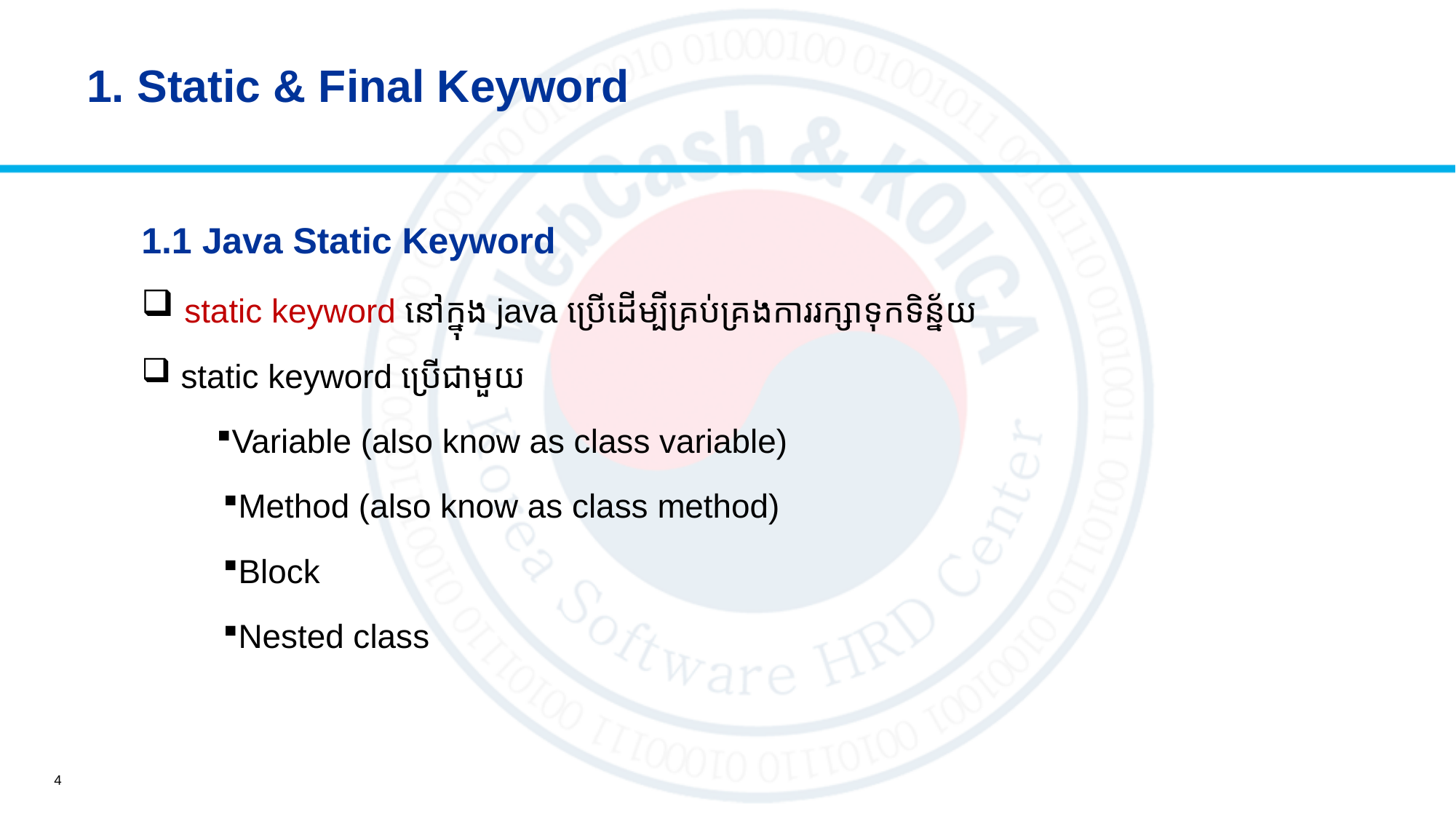

# 1. Static & Final Keyword
1.1 Java Static Keyword
 static keyword នៅក្នុង java ប្រើដើម្បីគ្រប់គ្រងការរក្សាទុកទិន្ន័យ
 static keyword ​ប្រើជាមួយ
Variable (also know as class variable)
Method (also know as class method)
Block
Nested class

4